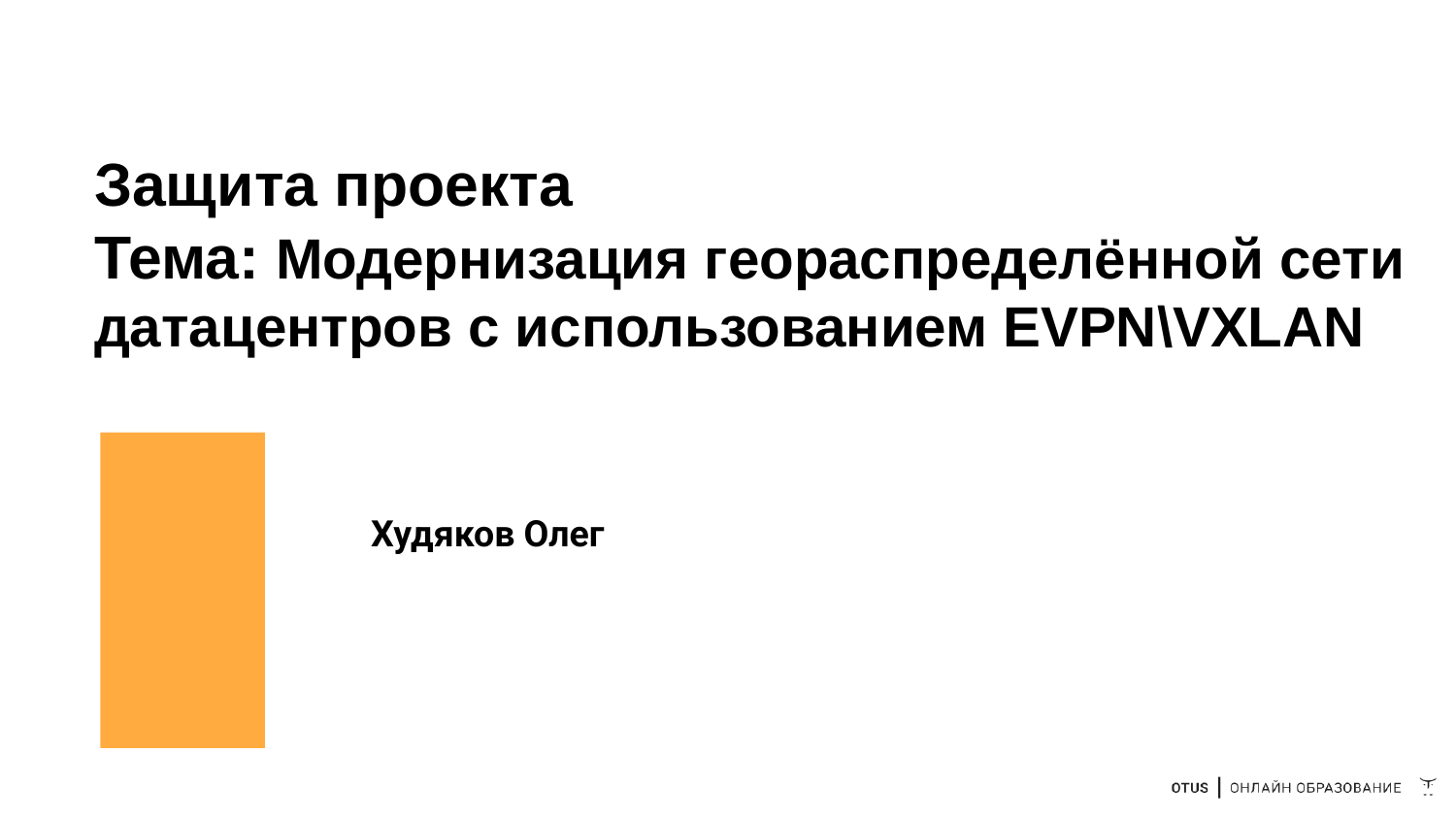

# Защита проекта
Тема: Модернизация геораспределённой сети датацентров с использованием EVPN\VXLAN

Худяков Олег